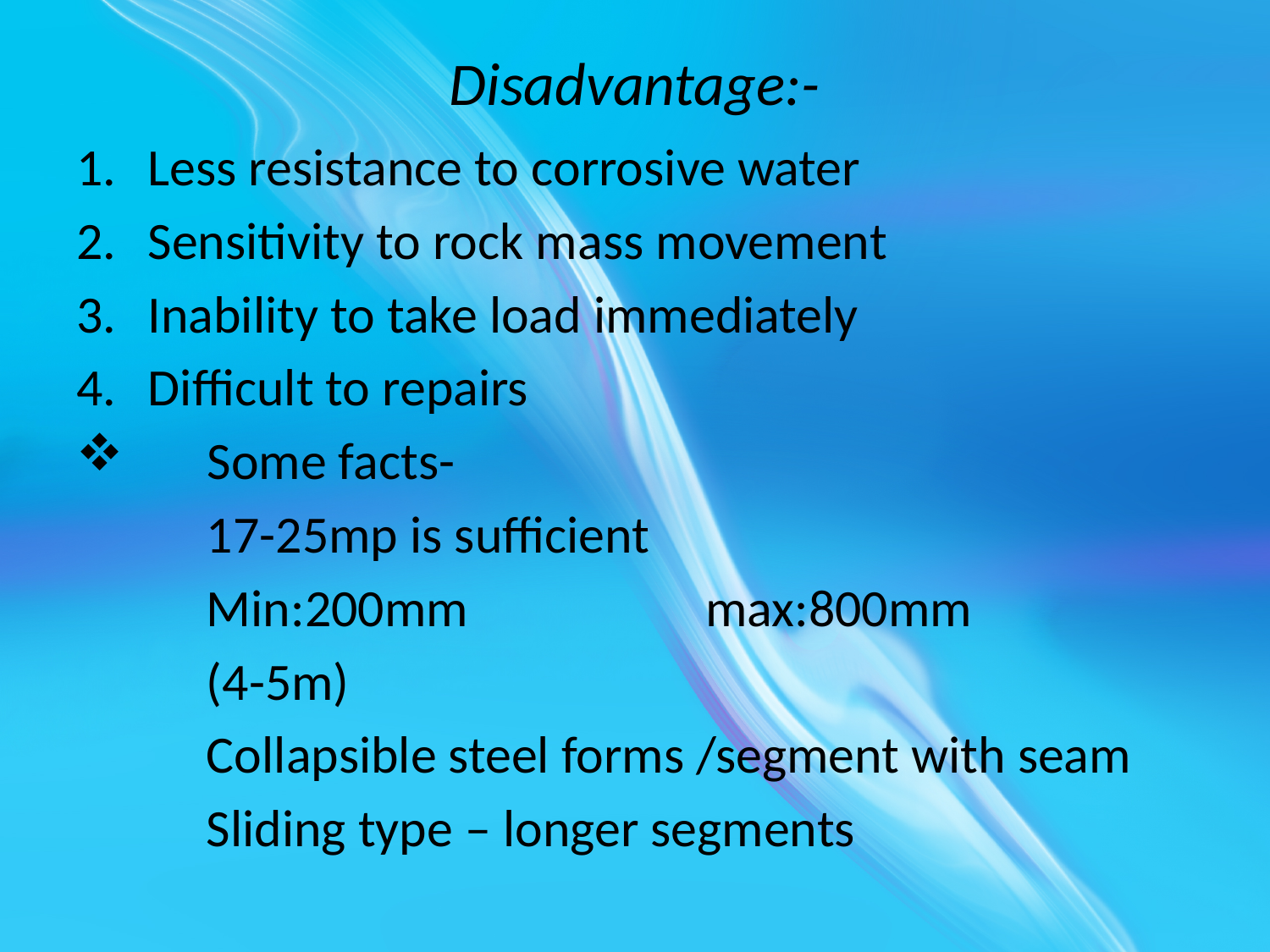

# Disadvantage:-
Less resistance to corrosive water
Sensitivity to rock mass movement
Inability to take load immediately
Difficult to repairs
       Some facts-
           17-25mp is sufficient
           Min:200mm                    max:800mm
           (4-5m)
           Collapsible steel forms /segment with seam
           Sliding type – longer segments